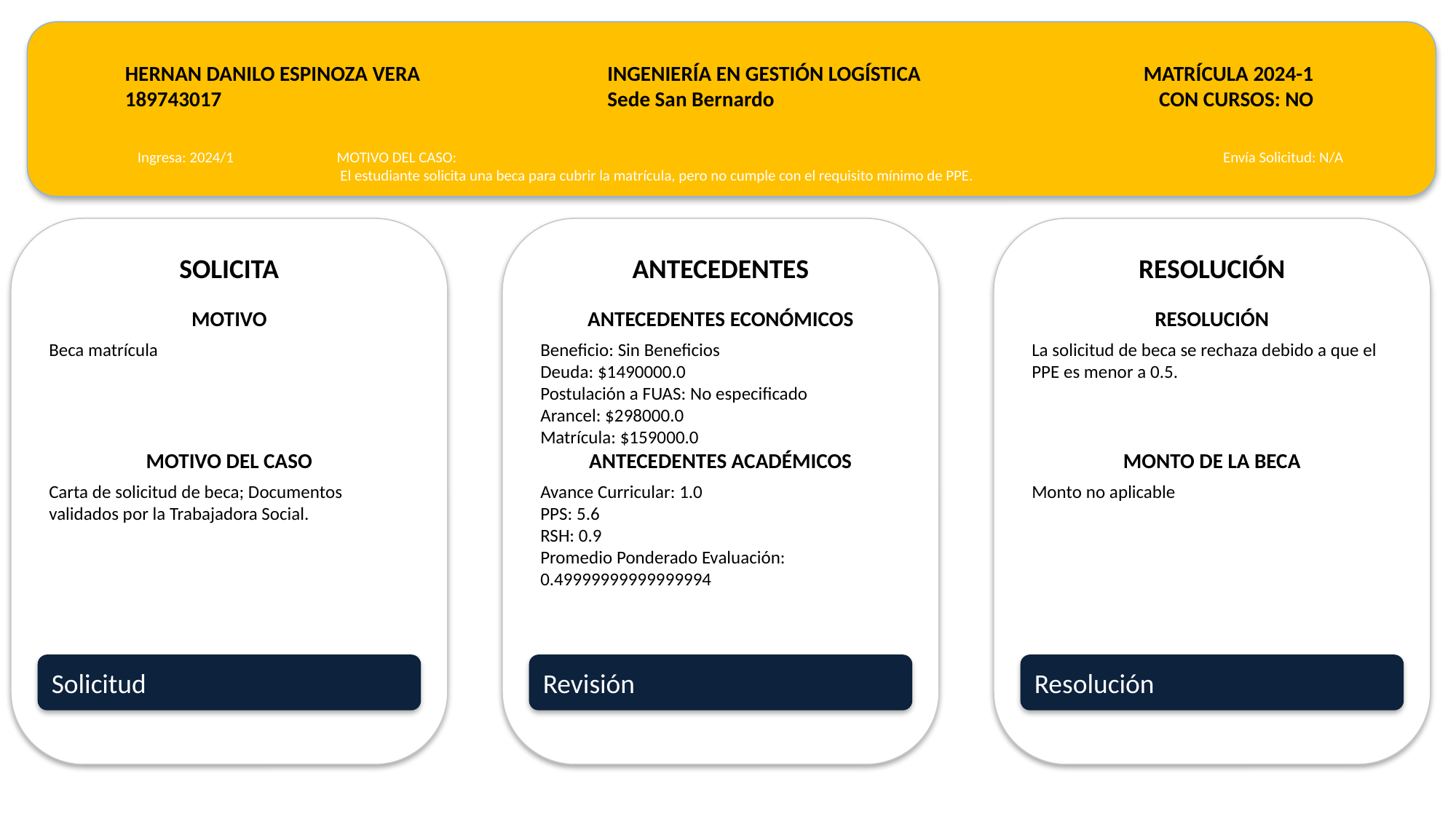

HERNAN DANILO ESPINOZA VERA
189743017

INGENIERÍA EN GESTIÓN LOGÍSTICA
Sede San Bernardo

MATRÍCULA 2024-1
CON CURSOS: NO

Ingresa: 2024/1

MOTIVO DEL CASO:
 El estudiante solicita una beca para cubrir la matrícula, pero no cumple con el requisito mínimo de PPE.

Envía Solicitud: N/A

SOLICITA
ANTECEDENTES
RESOLUCIÓN
MOTIVO
ANTECEDENTES ECONÓMICOS
RESOLUCIÓN
Beca matrícula
Beneficio: Sin Beneficios
Deuda: $1490000.0
Postulación a FUAS: No especificado
Arancel: $298000.0
Matrícula: $159000.0
La solicitud de beca se rechaza debido a que el PPE es menor a 0.5.
MOTIVO DEL CASO
ANTECEDENTES ACADÉMICOS
MONTO DE LA BECA
Carta de solicitud de beca; Documentos validados por la Trabajadora Social.
Avance Curricular: 1.0
PPS: 5.6
RSH: 0.9
Promedio Ponderado Evaluación: 0.49999999999999994
Monto no aplicable
Solicitud
Revisión
Resolución